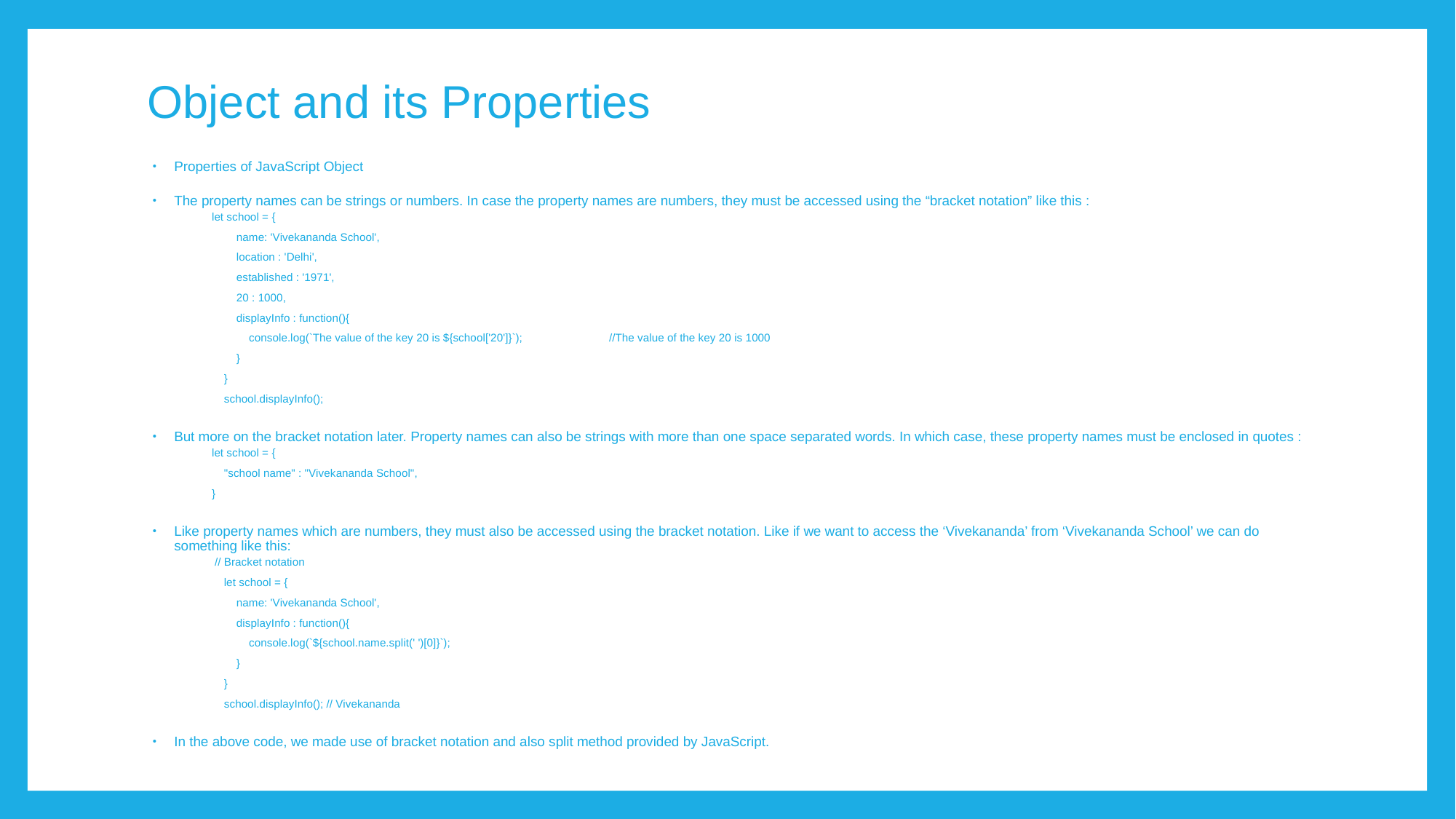

# Object and its Properties
Properties of JavaScript Object
The property names can be strings or numbers. In case the property names are numbers, they must be accessed using the “bracket notation” like this :
let school = {
        name: 'Vivekananda School',
        location : 'Delhi',
        established : '1971',
        20 : 1000,
        displayInfo : function(){
            console.log(`The value of the key 20 is ${school['20']}`);	//The value of the key 20 is 1000
        }
    }
    school.displayInfo();
But more on the bracket notation later. Property names can also be strings with more than one space separated words. In which case, these property names must be enclosed in quotes :
let school = {
    "school name" : "Vivekananda School",
}
Like property names which are numbers, they must also be accessed using the bracket notation. Like if we want to access the ‘Vivekananda’ from ‘Vivekananda School’ we can do something like this:
 // Bracket notation
    let school = {
        name: 'Vivekananda School',
        displayInfo : function(){
            console.log(`${school.name.split(' ')[0]}`);
        }
    }
    school.displayInfo(); // Vivekananda
In the above code, we made use of bracket notation and also split method provided by JavaScript.